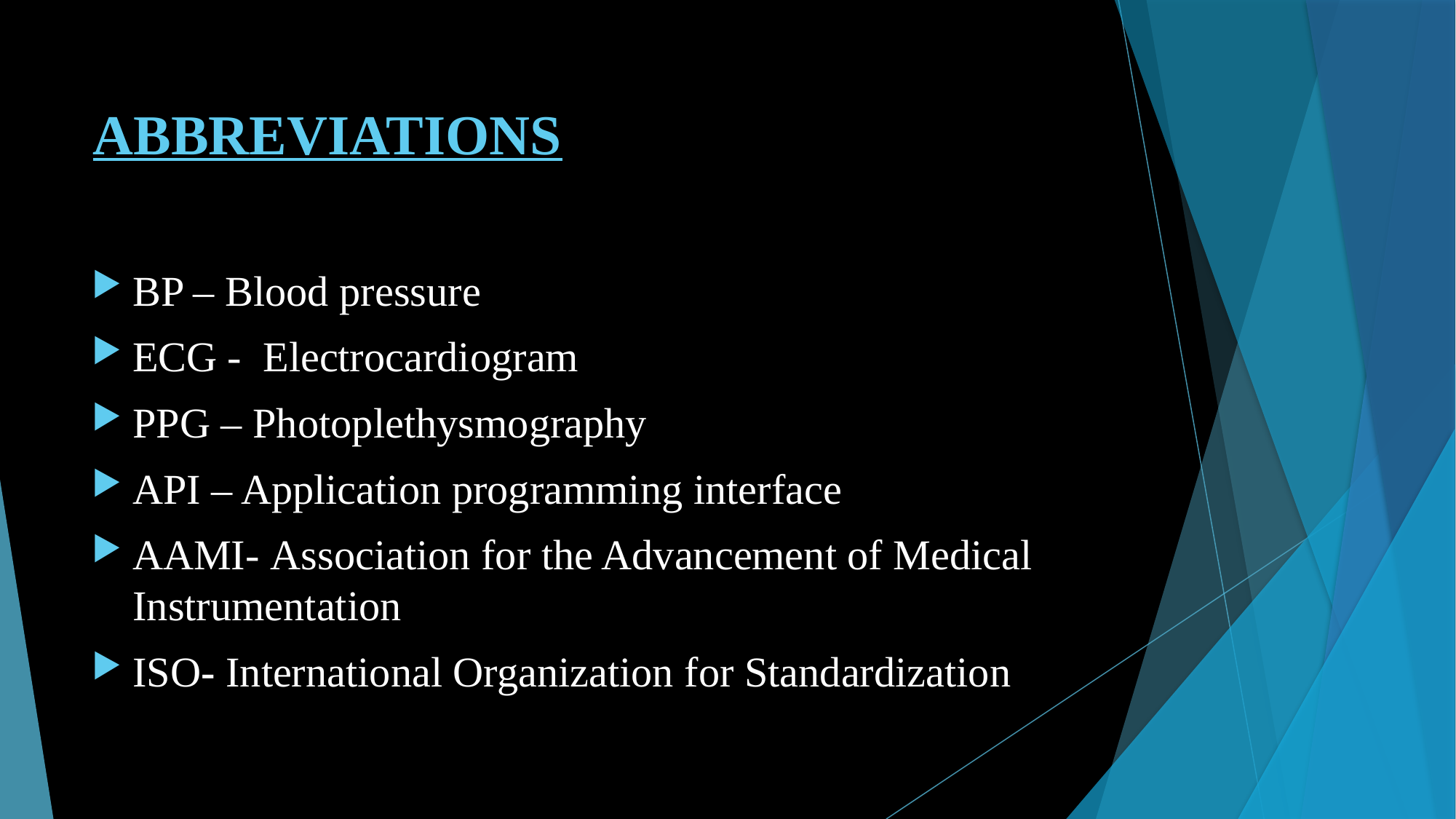

# ABBREVIATIONS
BP – Blood pressure
ECG -  Electrocardiogram
PPG – Photoplethysmography
API – Application programming interface
AAMI- Association for the Advancement of Medical Instrumentation
ISO- International Organization for Standardization